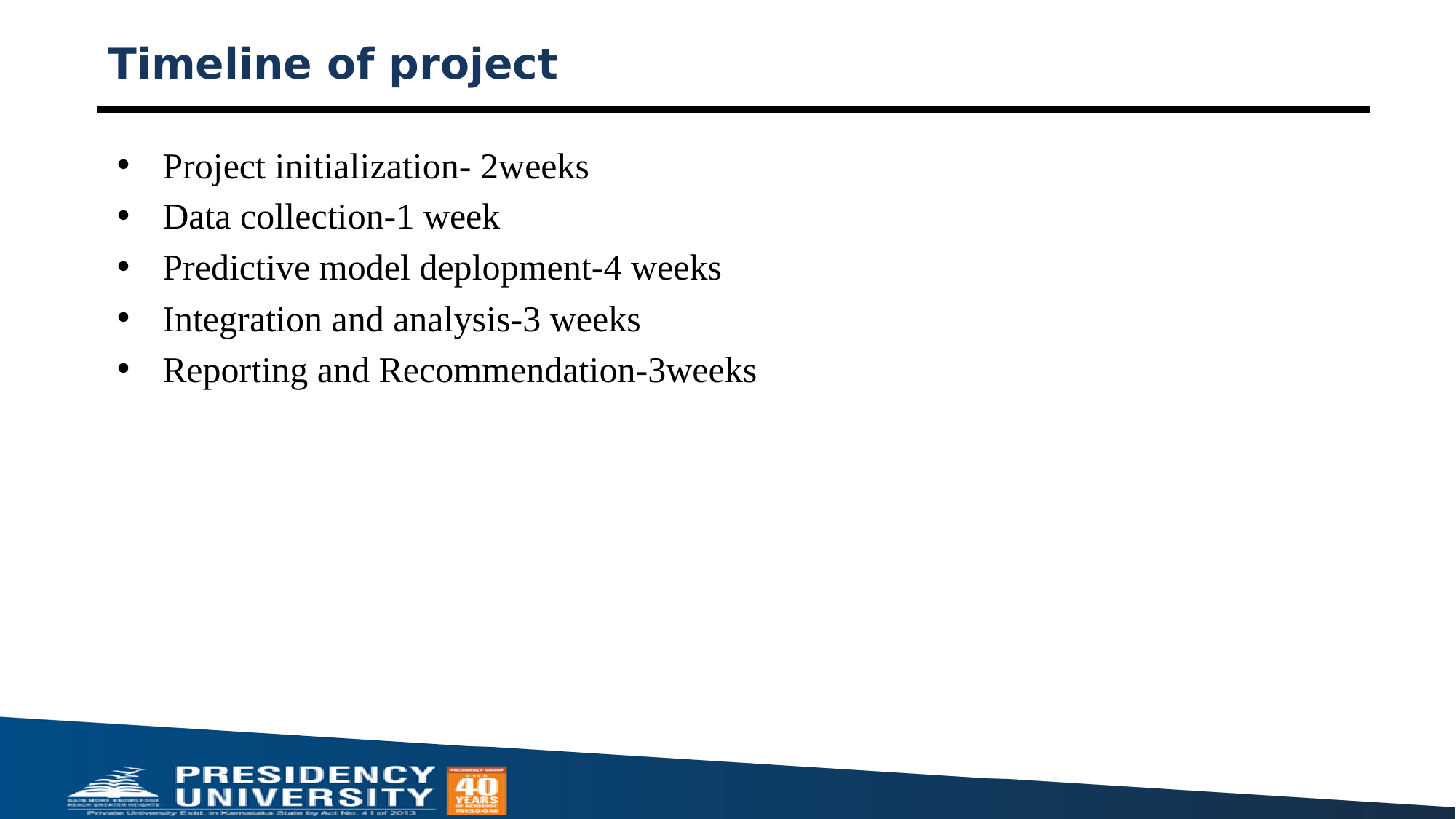

# Timeline of project
Project initialization- 2weeks
Data collection-1 week
Predictive model deplopment-4 weeks
Integration and analysis-3 weeks
Reporting and Recommendation-3weeks